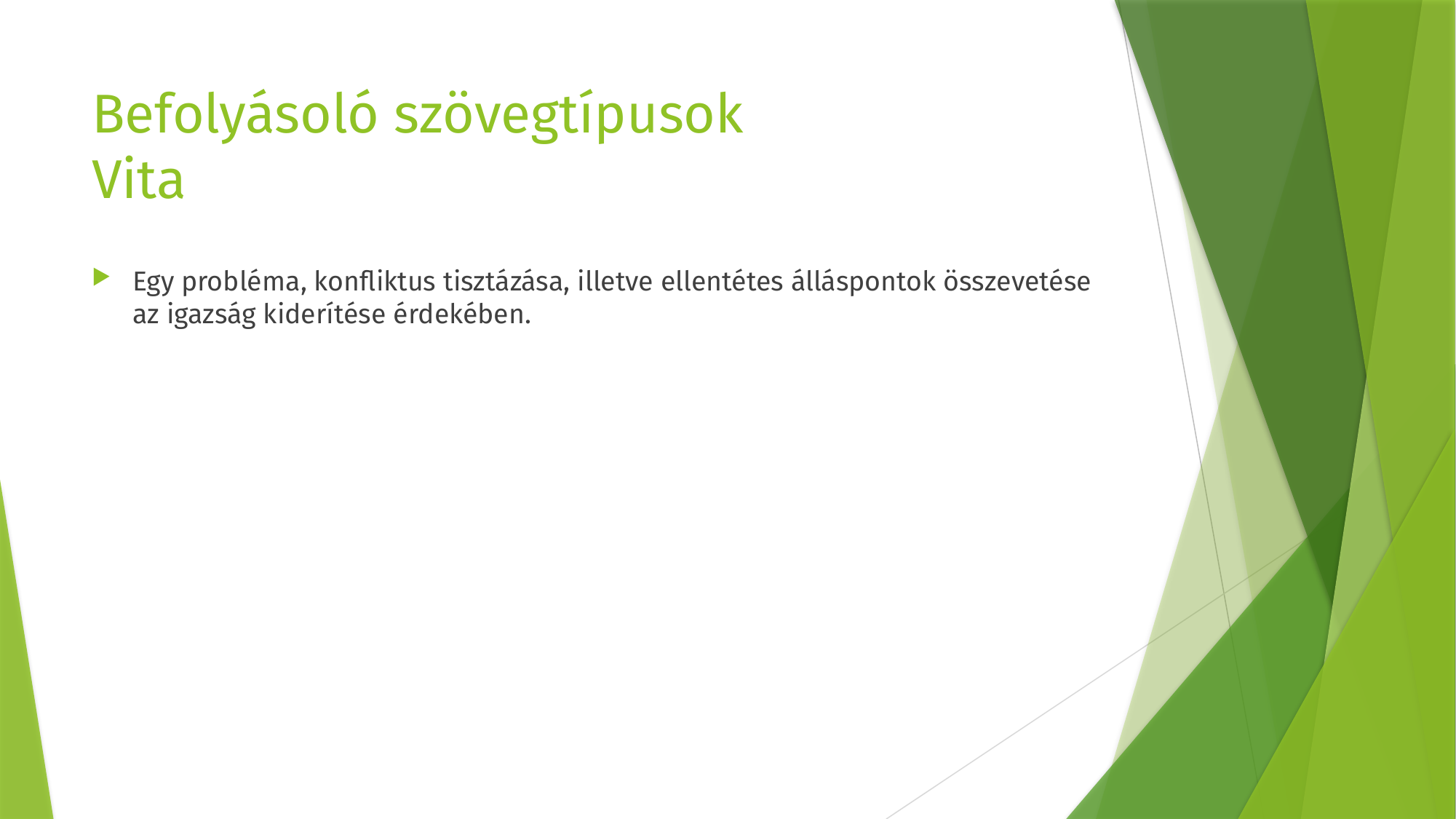

# Befolyásoló szövegtípusok Vita
Egy probléma, konfliktus tisztázása, illetve ellentétes álláspontok összevetése az igazság kiderítése érdekében.